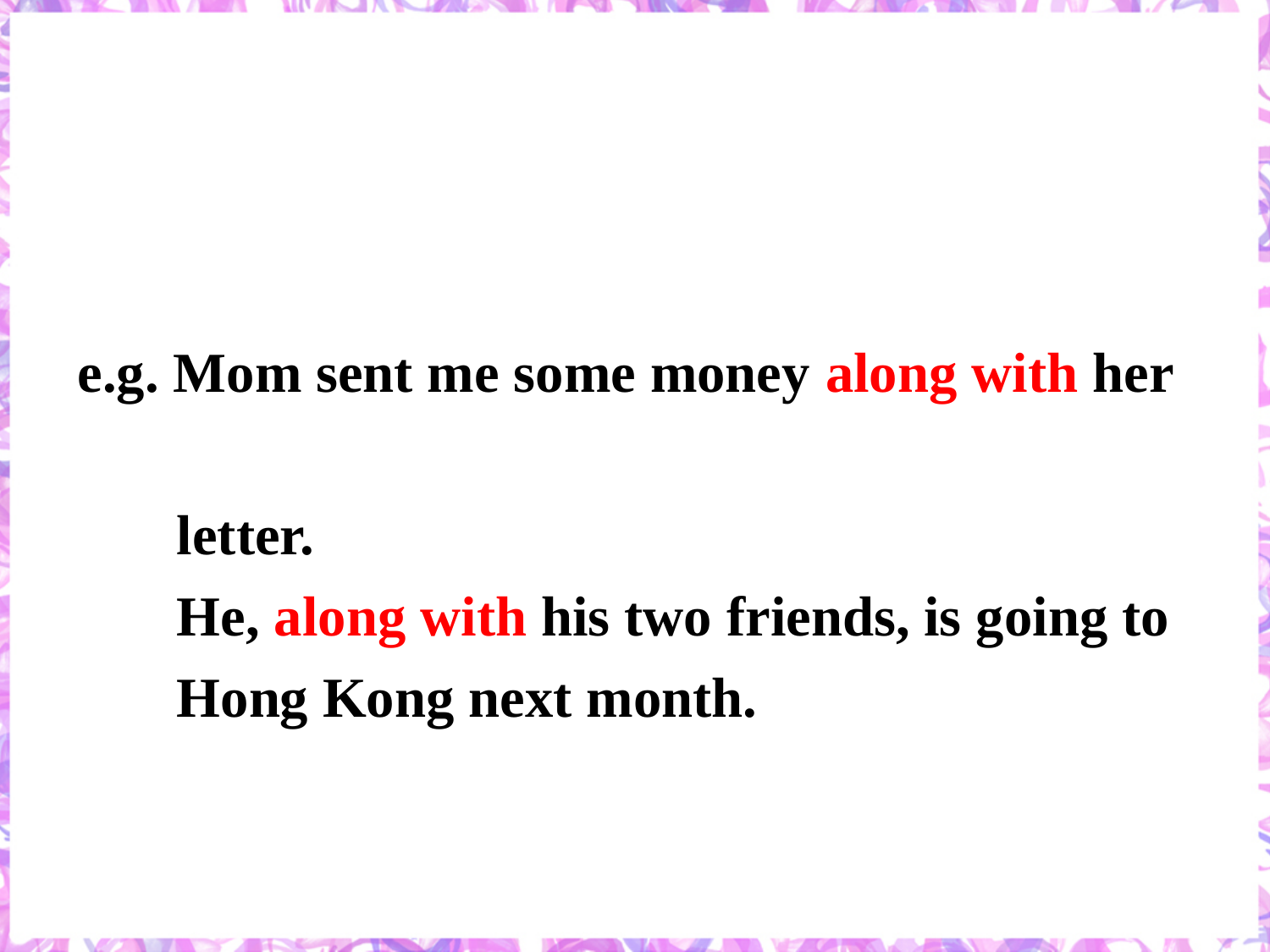

e.g. Mom sent me some money along with her
       letter.
       He, along with his two friends, is going to
       Hong Kong next month.